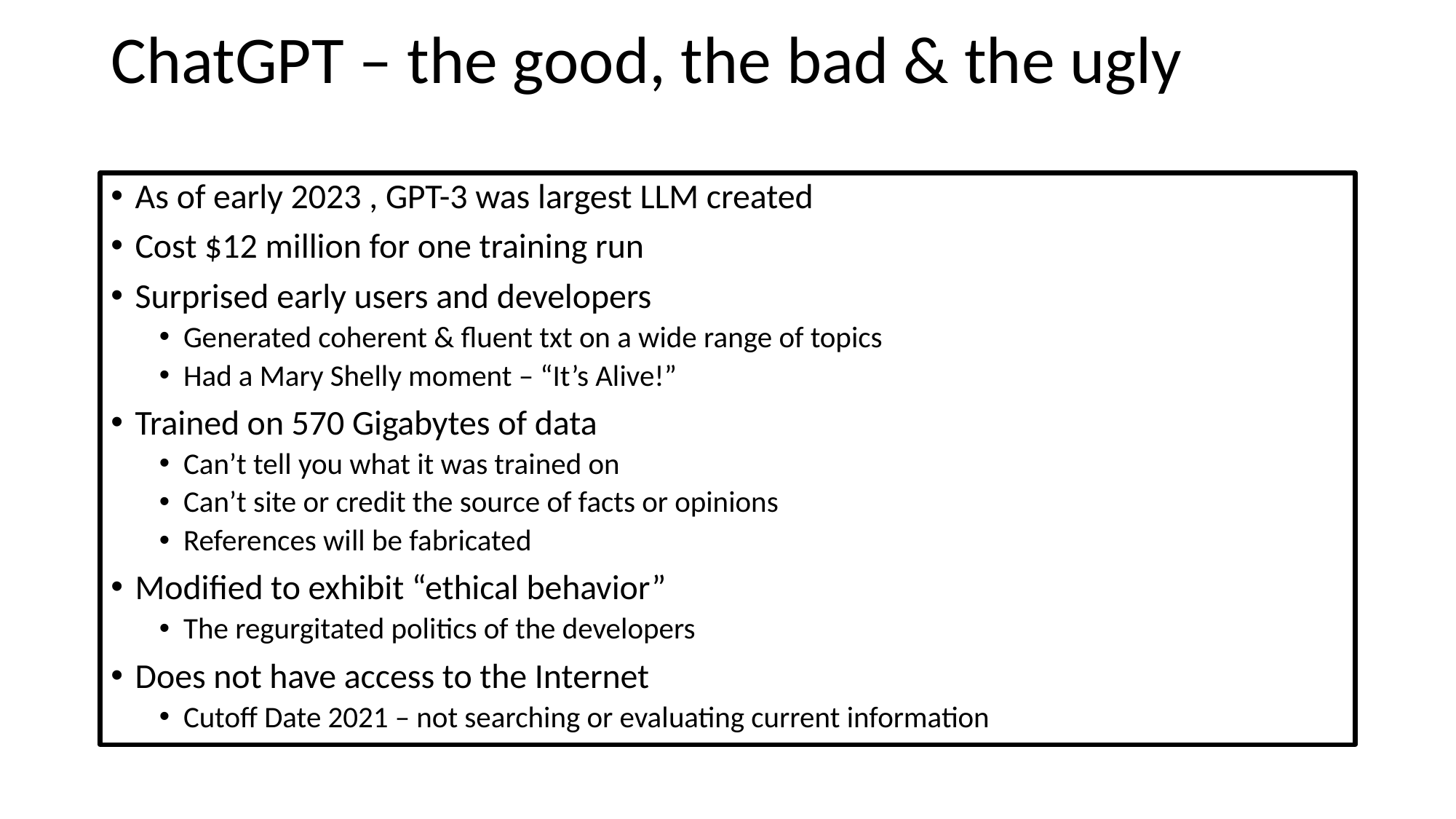

# ChatGPT – the good, the bad & the ugly
As of early 2023 , GPT-3 was largest LLM created
Cost $12 million for one training run
Surprised early users and developers
Generated coherent & fluent txt on a wide range of topics
Had a Mary Shelly moment – “It’s Alive!”
Trained on 570 Gigabytes of data
Can’t tell you what it was trained on
Can’t site or credit the source of facts or opinions
References will be fabricated
Modified to exhibit “ethical behavior”
The regurgitated politics of the developers
Does not have access to the Internet
Cutoff Date 2021 – not searching or evaluating current information